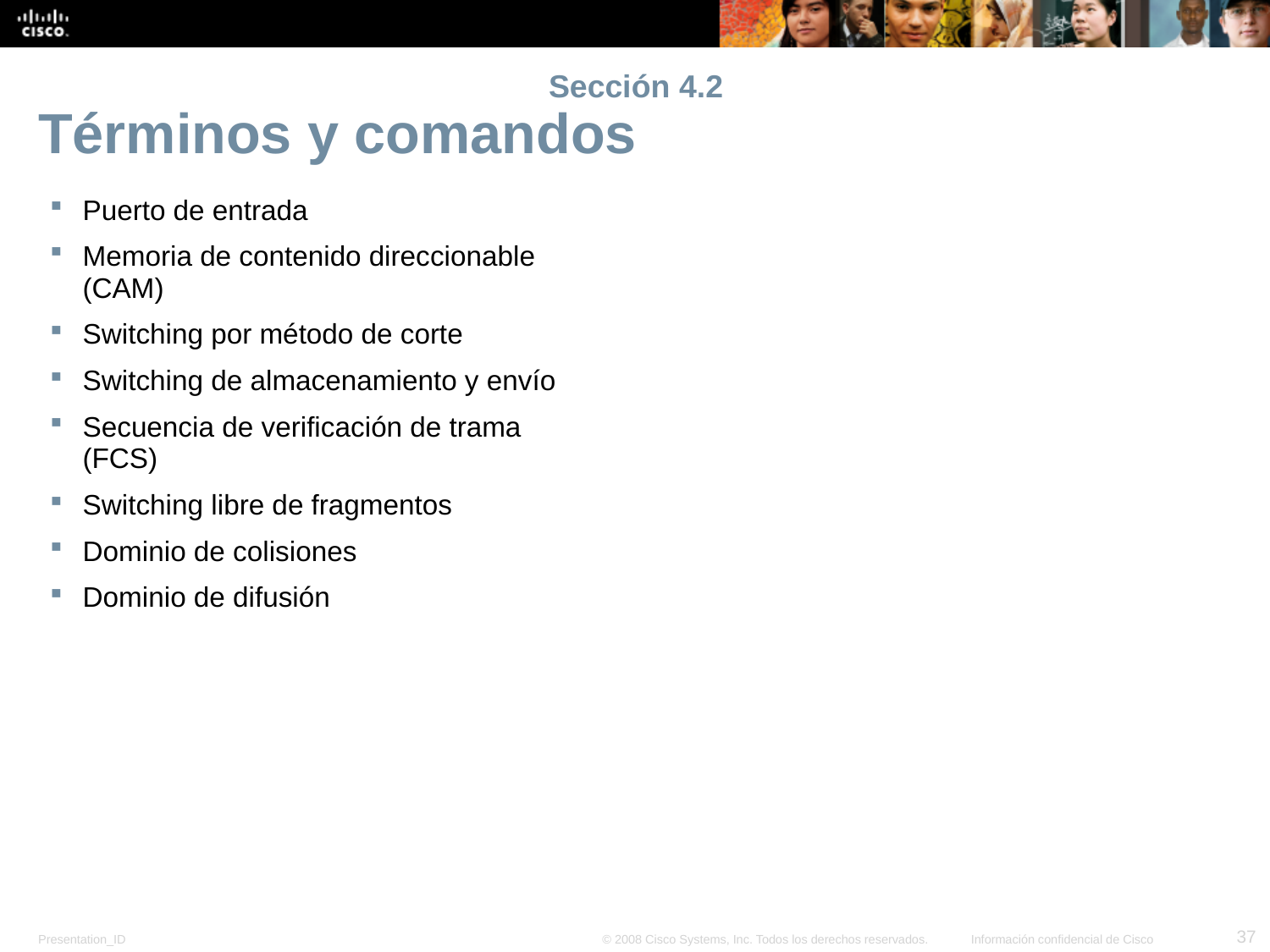

# Sección 4.2
Términos y comandos
Puerto de entrada
Memoria de contenido direccionable (CAM)
Switching por método de corte
Switching de almacenamiento y envío
Secuencia de verificación de trama (FCS)
Switching libre de fragmentos
Dominio de colisiones
Dominio de difusión